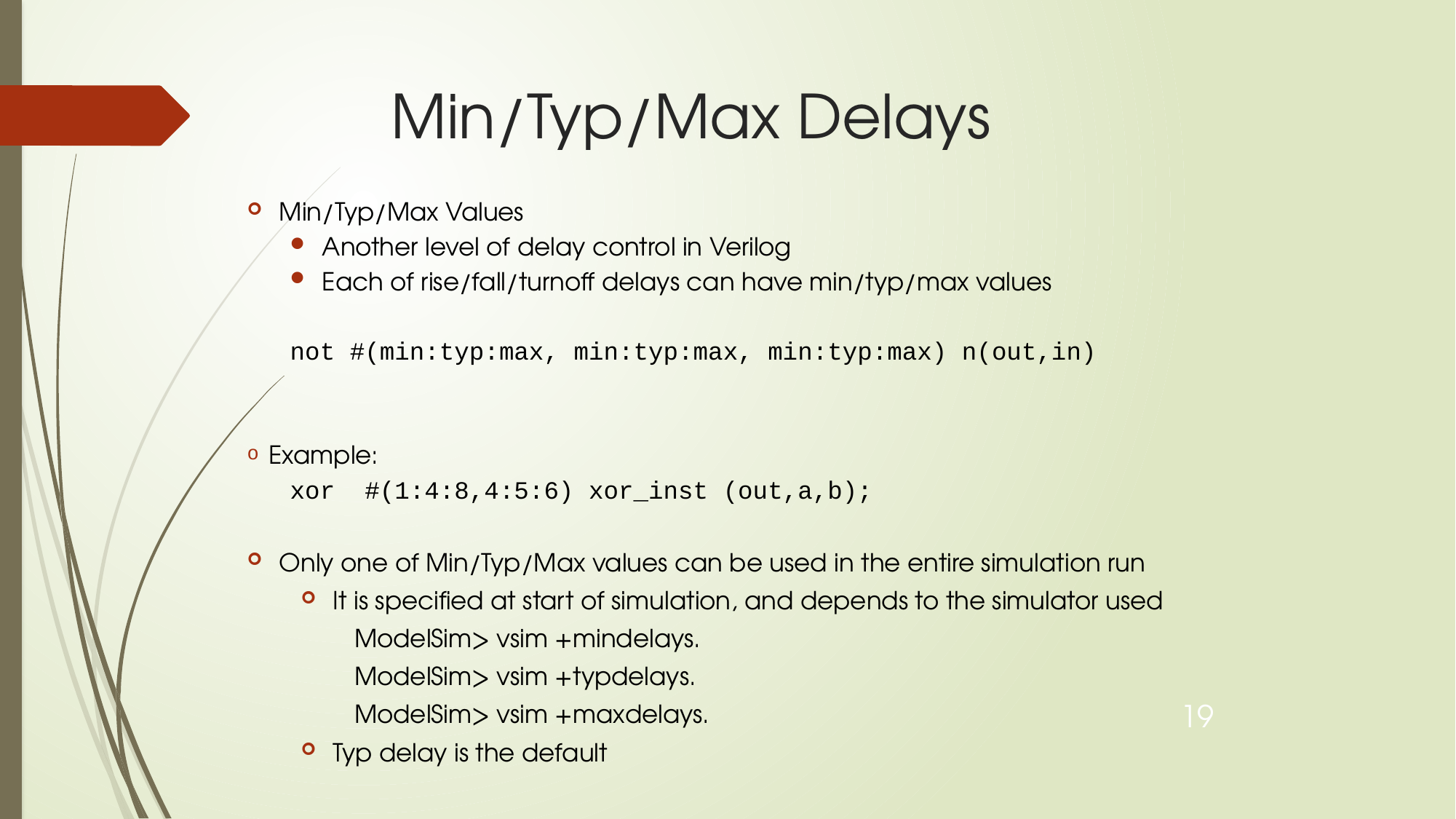

# Min/Typ/Max Delays
Min/Typ/Max Values
Another level of delay control in Verilog
Each of rise/fall/turnoff delays can have min/typ/max values

not #(min:typ:max, min:typ:max, min:typ:max) n(out,in)

Example:
xor  #(1:4:8,4:5:6) xor_inst (out,a,b);

Only one of Min/Typ/Max values can be used in the entire simulation run
It is specified at start of simulation, and depends to the simulator used
ModelSim> vsim +mindelays.
ModelSim> vsim +typdelays.
ModelSim> vsim +maxdelays.
Typ delay is the default

19